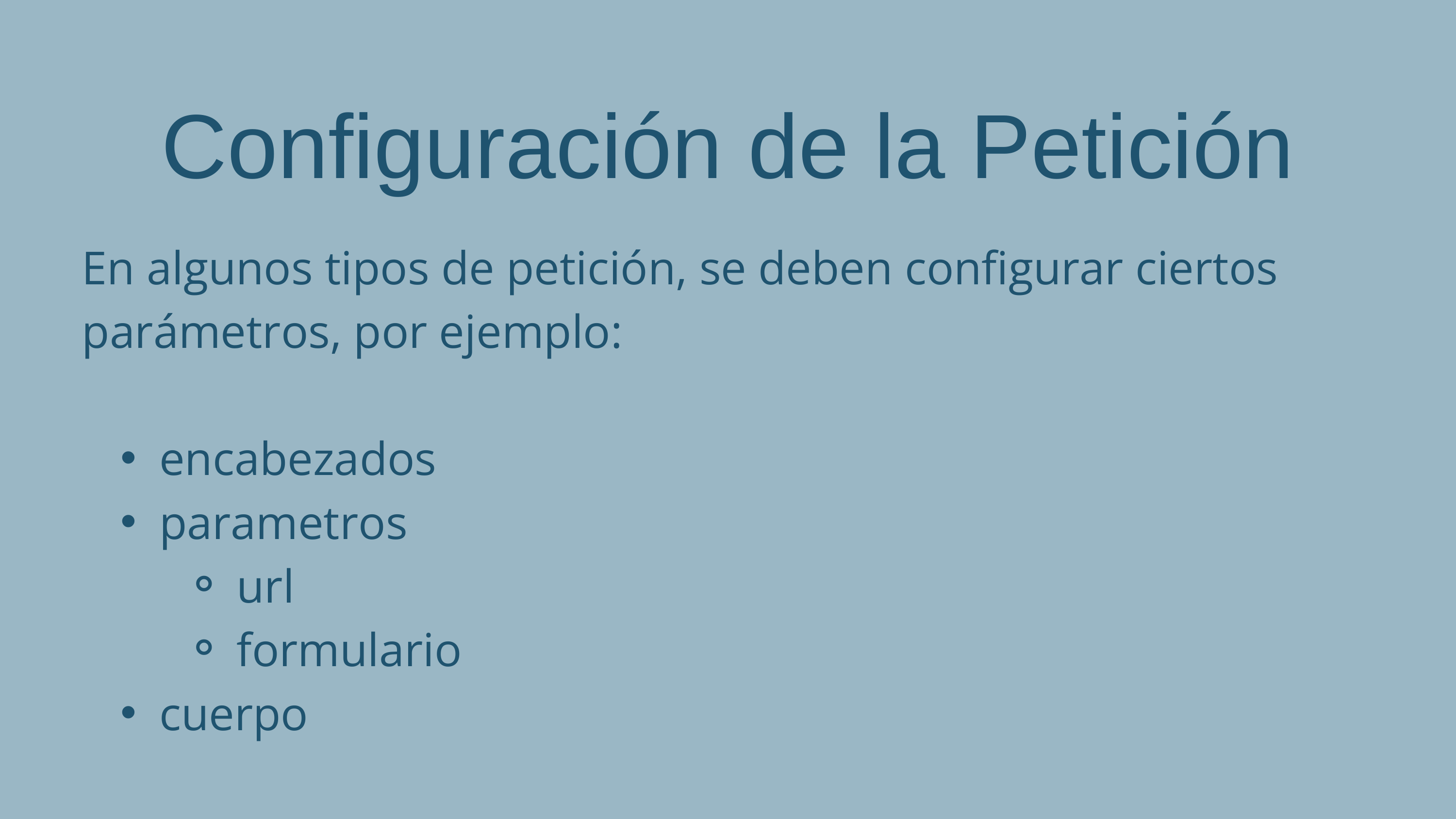

Configuración de la Petición
En algunos tipos de petición, se deben configurar ciertos parámetros, por ejemplo:

encabezados
parametros
url
formulario
cuerpo